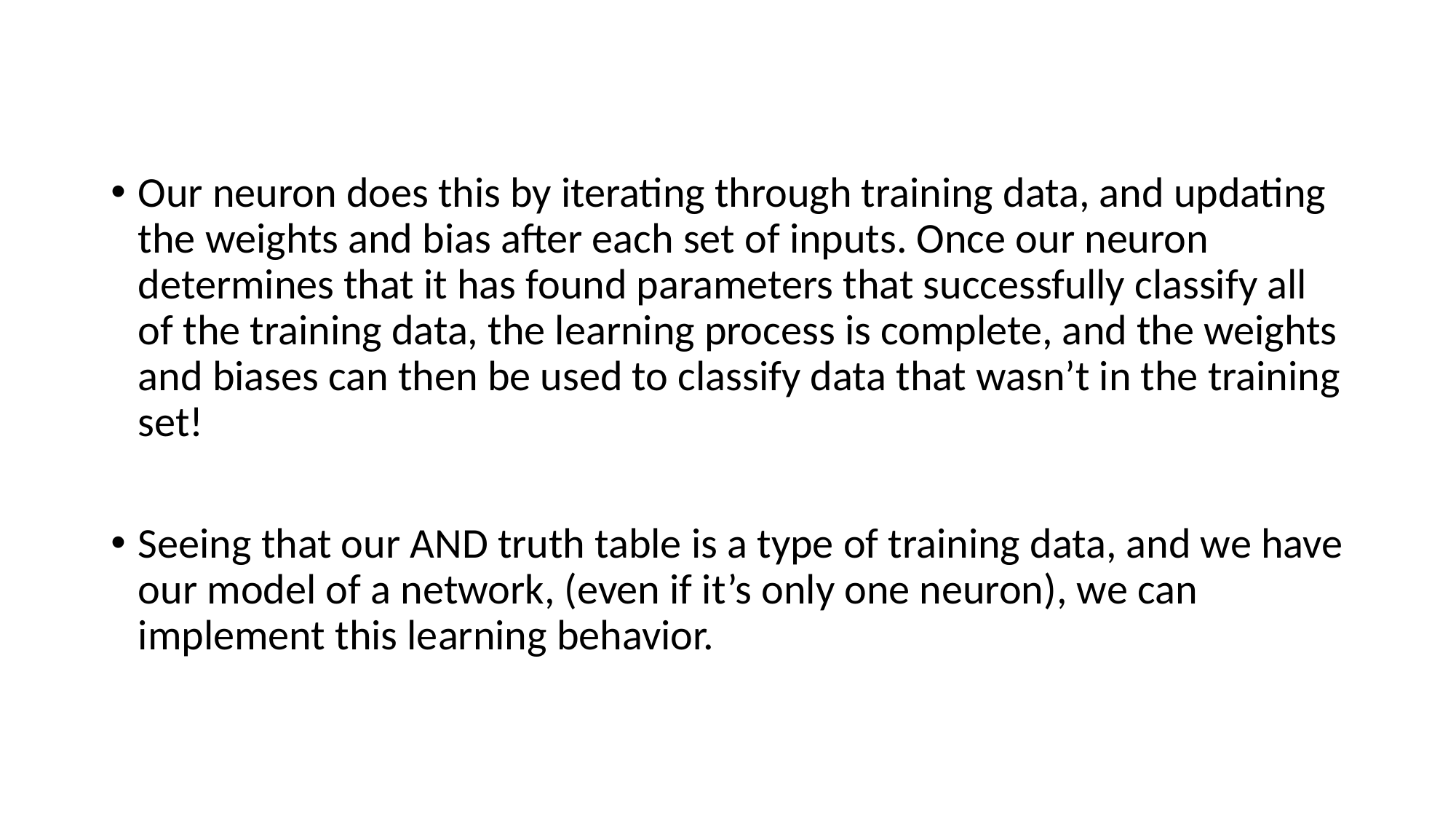

Our neuron does this by iterating through training data, and updating the weights and bias after each set of inputs. Once our neuron determines that it has found parameters that successfully classify all of the training data, the learning process is complete, and the weights and biases can then be used to classify data that wasn’t in the training set!

Seeing that our AND truth table is a type of training data, and we have our model of a network, (even if it’s only one neuron), we can implement this learning behavior.